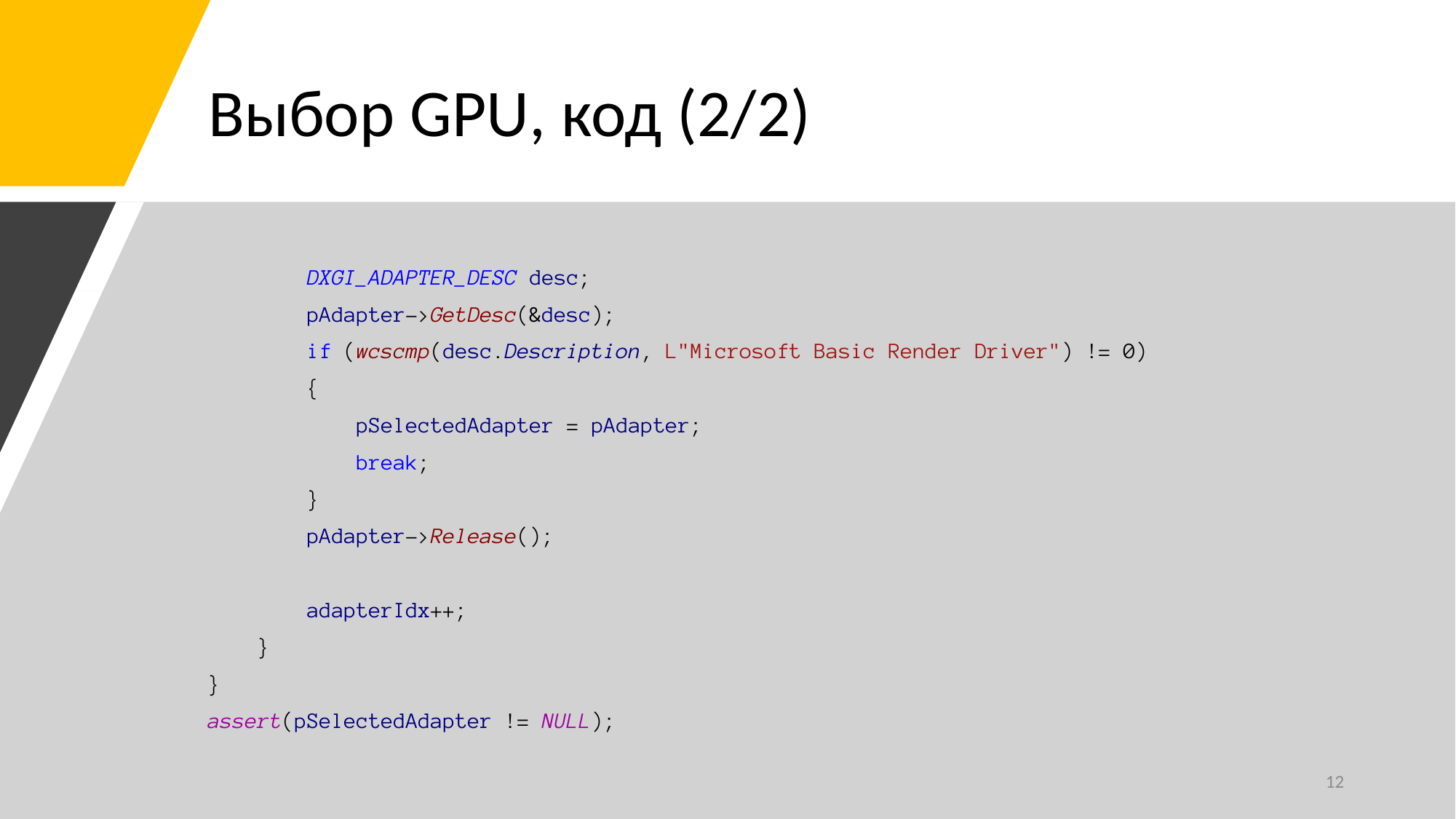

# Выбор GPU, код (2/2)

        DXGI_ADAPTER_DESC desc;
        pAdapter->GetDesc(&desc);
        if (wcscmp(desc.Description, L"Microsoft Basic Render Driver") != 0)
        {
            pSelectedAdapter = pAdapter;
            break;
        }
        pAdapter->Release();

        adapterIdx++;
    }
}
assert(pSelectedAdapter != NULL);
12